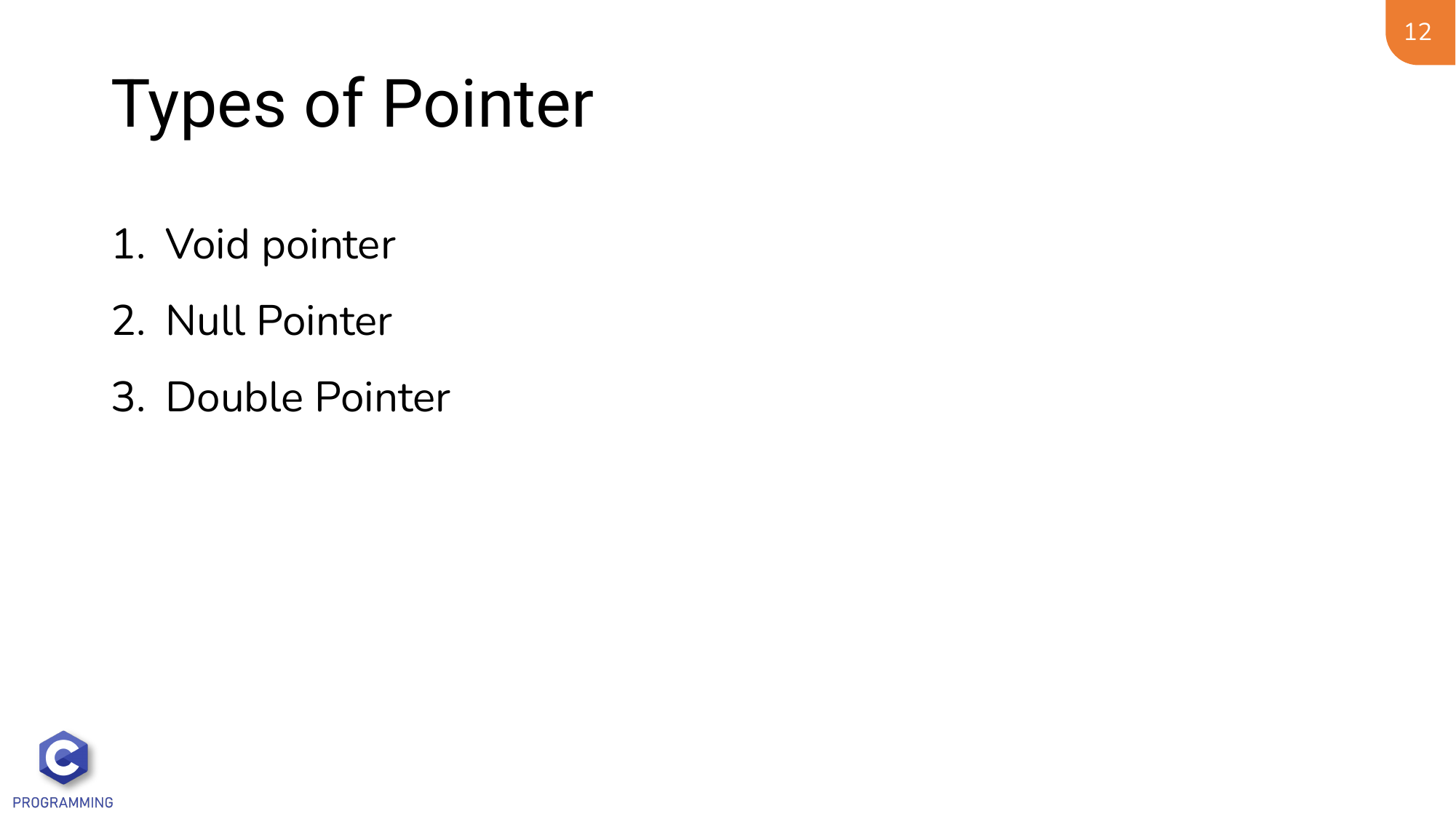

12
# Types of Pointer
Void pointer
Null Pointer
Double Pointer